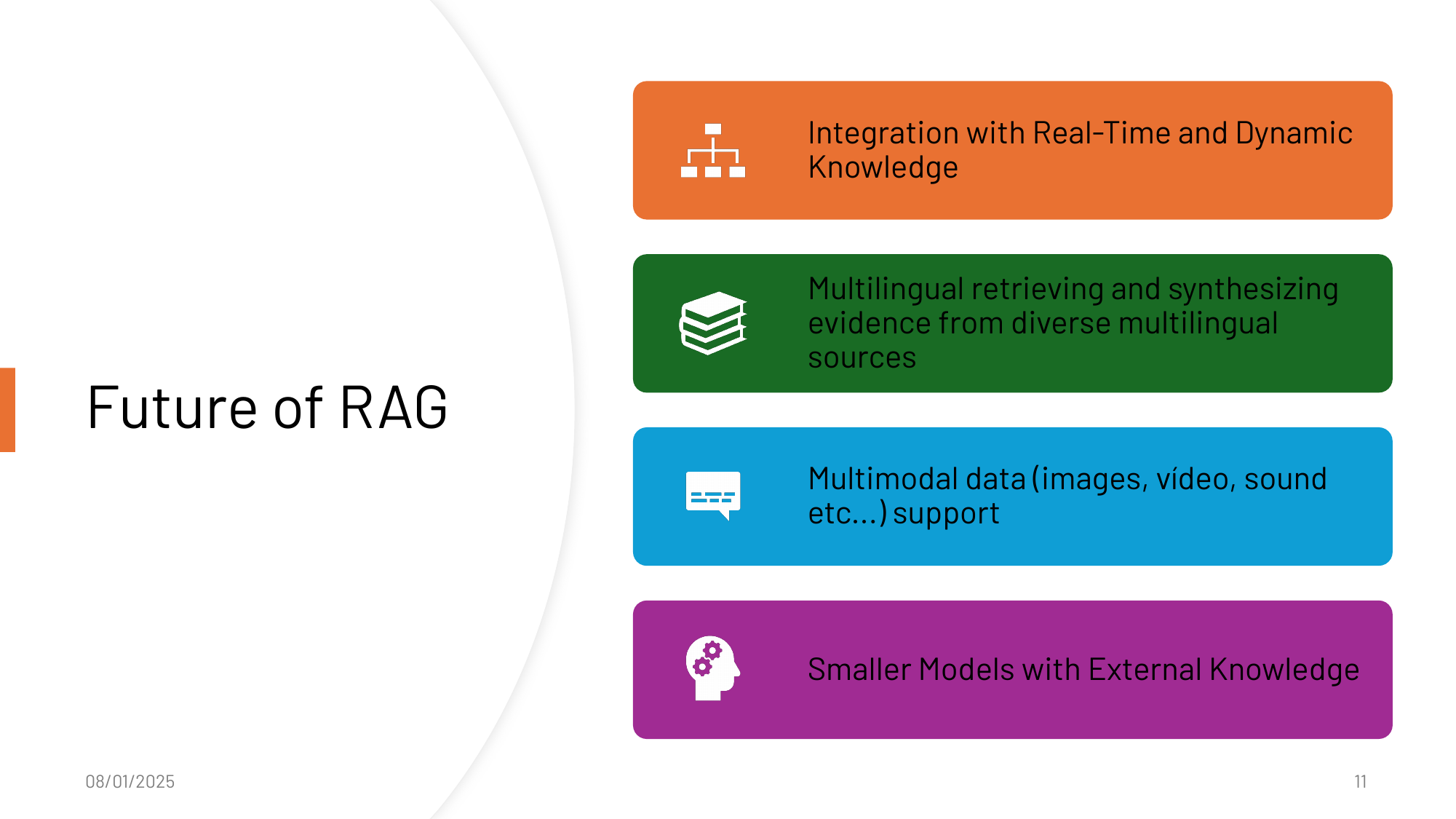

Integration with Real-Time and Dynamic Knowledge
Multilingual retrieving and synthesizing evidence from diverse multilingual sources
Multimodal data (images, vídeo, sound etc...) support
Smaller Models with External Knowledge
# Future of RAG

08/01/2025
11